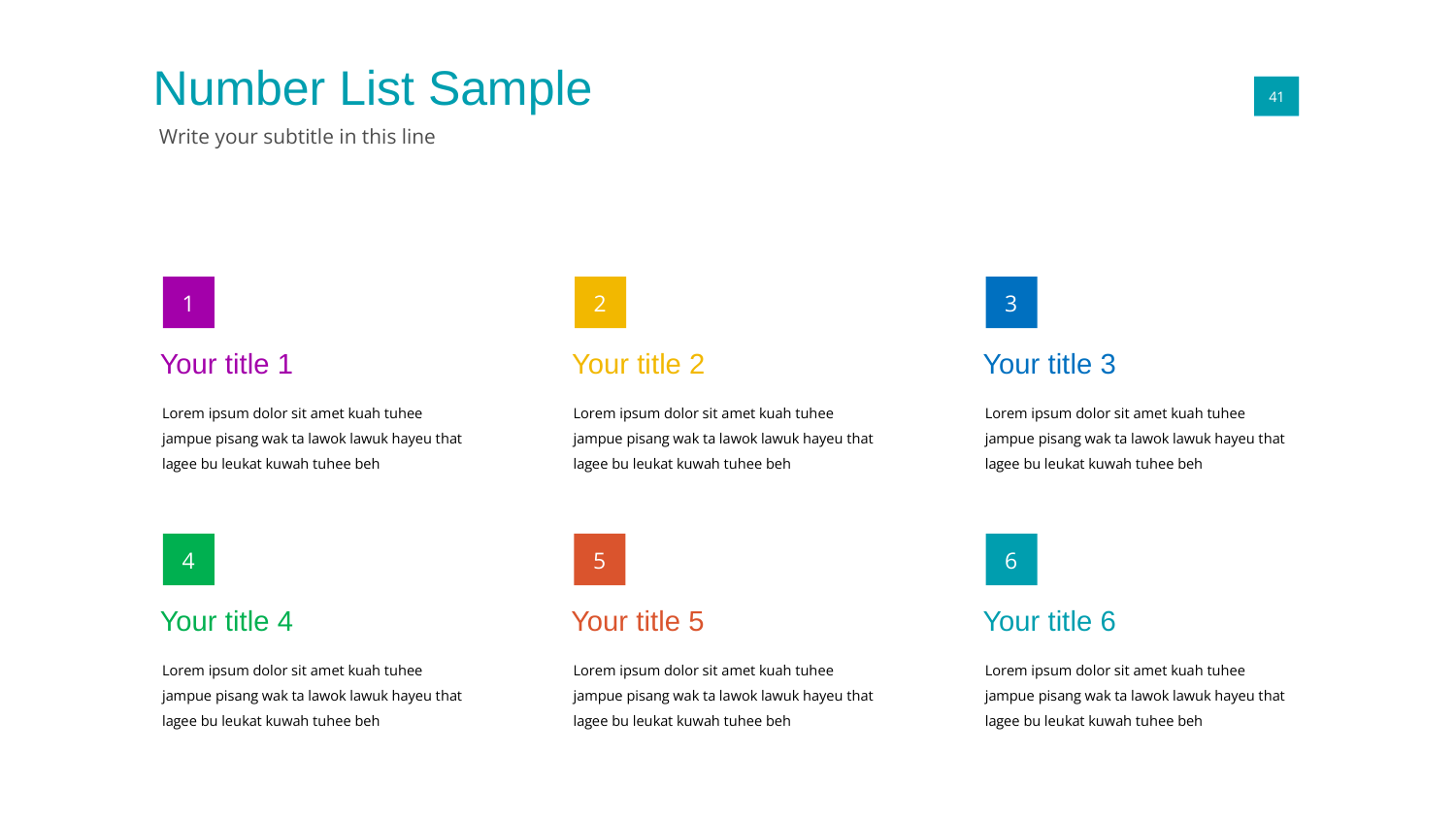

Number List Sample

01
41
Write your subtitle in this line

1
Your title 1
Lorem ipsum dolor sit amet kuah tuhee jampue pisang wak ta lawok lawuk hayeu that lagee bu leukat kuwah tuhee beh

2
Your title 2
Lorem ipsum dolor sit amet kuah tuhee jampue pisang wak ta lawok lawuk hayeu that lagee bu leukat kuwah tuhee beh

3
Your title 3
Lorem ipsum dolor sit amet kuah tuhee jampue pisang wak ta lawok lawuk hayeu that lagee bu leukat kuwah tuhee beh

4
Your title 4
Lorem ipsum dolor sit amet kuah tuhee jampue pisang wak ta lawok lawuk hayeu that lagee bu leukat kuwah tuhee beh

5
Your title 5
Lorem ipsum dolor sit amet kuah tuhee jampue pisang wak ta lawok lawuk hayeu that lagee bu leukat kuwah tuhee beh

6
Your title 6
Lorem ipsum dolor sit amet kuah tuhee jampue pisang wak ta lawok lawuk hayeu that lagee bu leukat kuwah tuhee beh